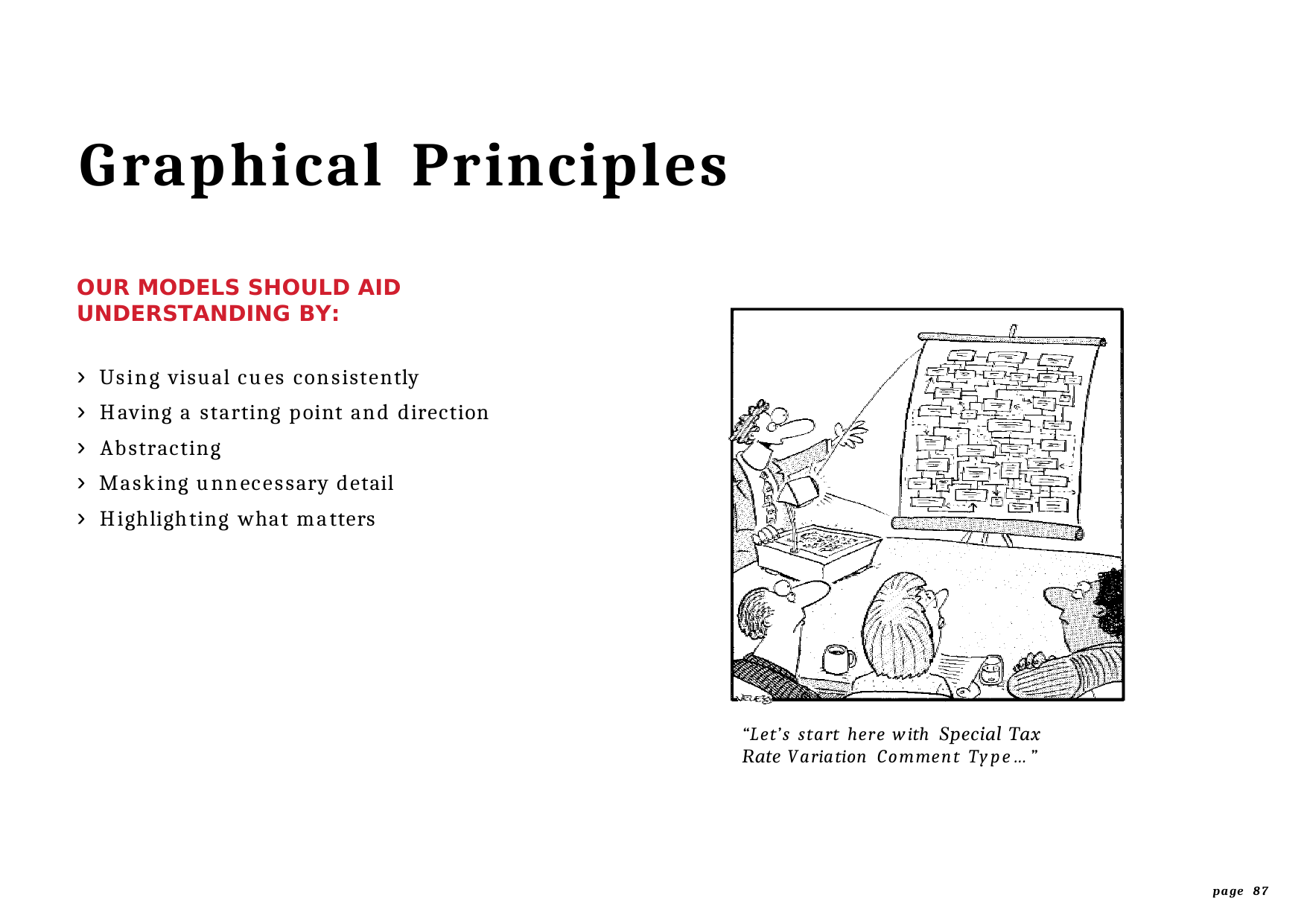

# Graphical	Principles
OUR MODELS SHOULD AID UNDERSTANDING BY:

›  Using visual cues consistently
›  Having a starting point and direction
›  Abstracting
›  Masking unnecessary detail
›  Highlighting what matters

“Let’s start  here with  Special Tax Rate Variation  Comment  Type…”
page   87